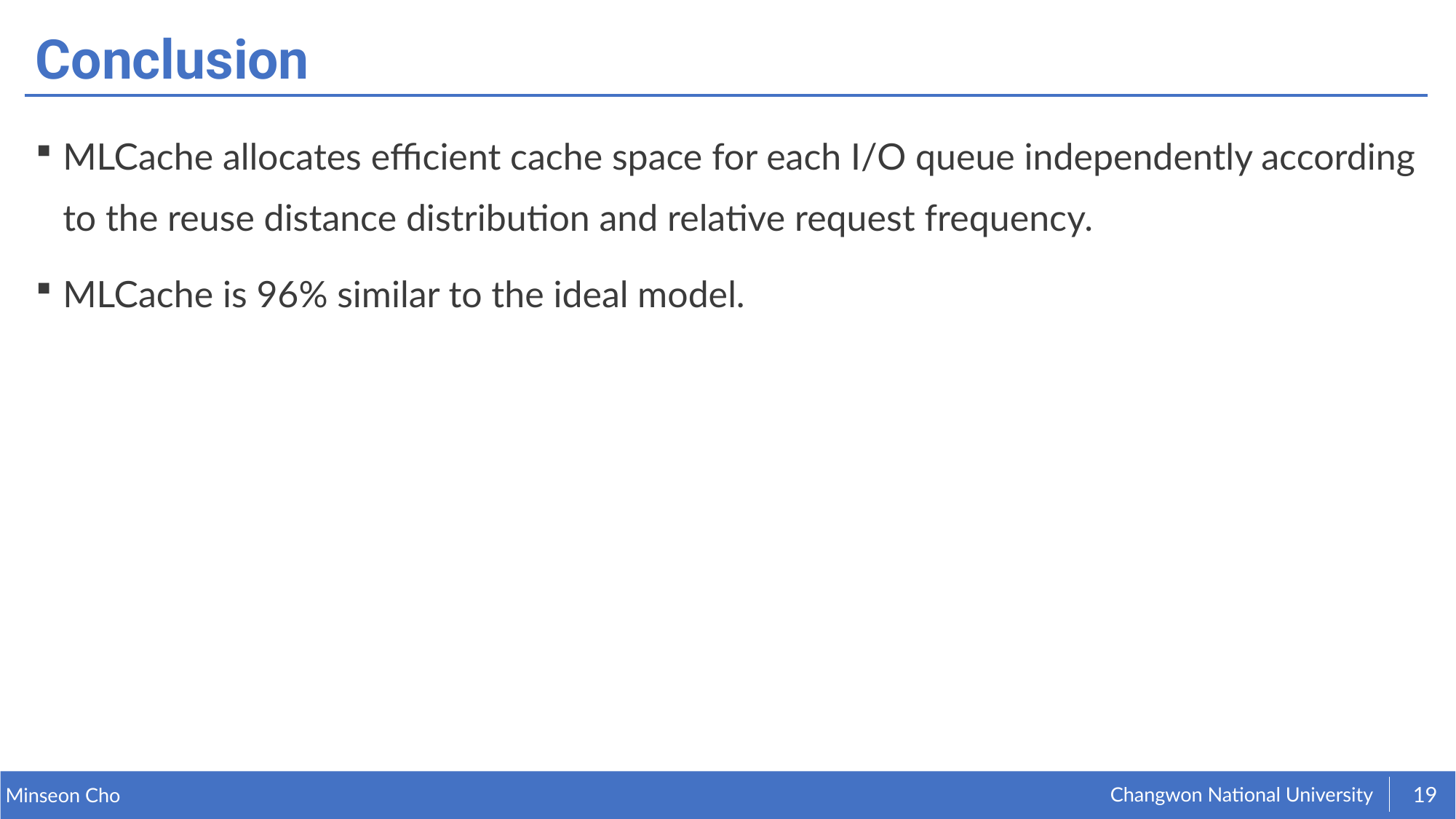

# Conclusion
MLCache allocates efficient cache space for each I/O queue independently according to the reuse distance distribution and relative request frequency.
MLCache is 96% similar to the ideal model.
19